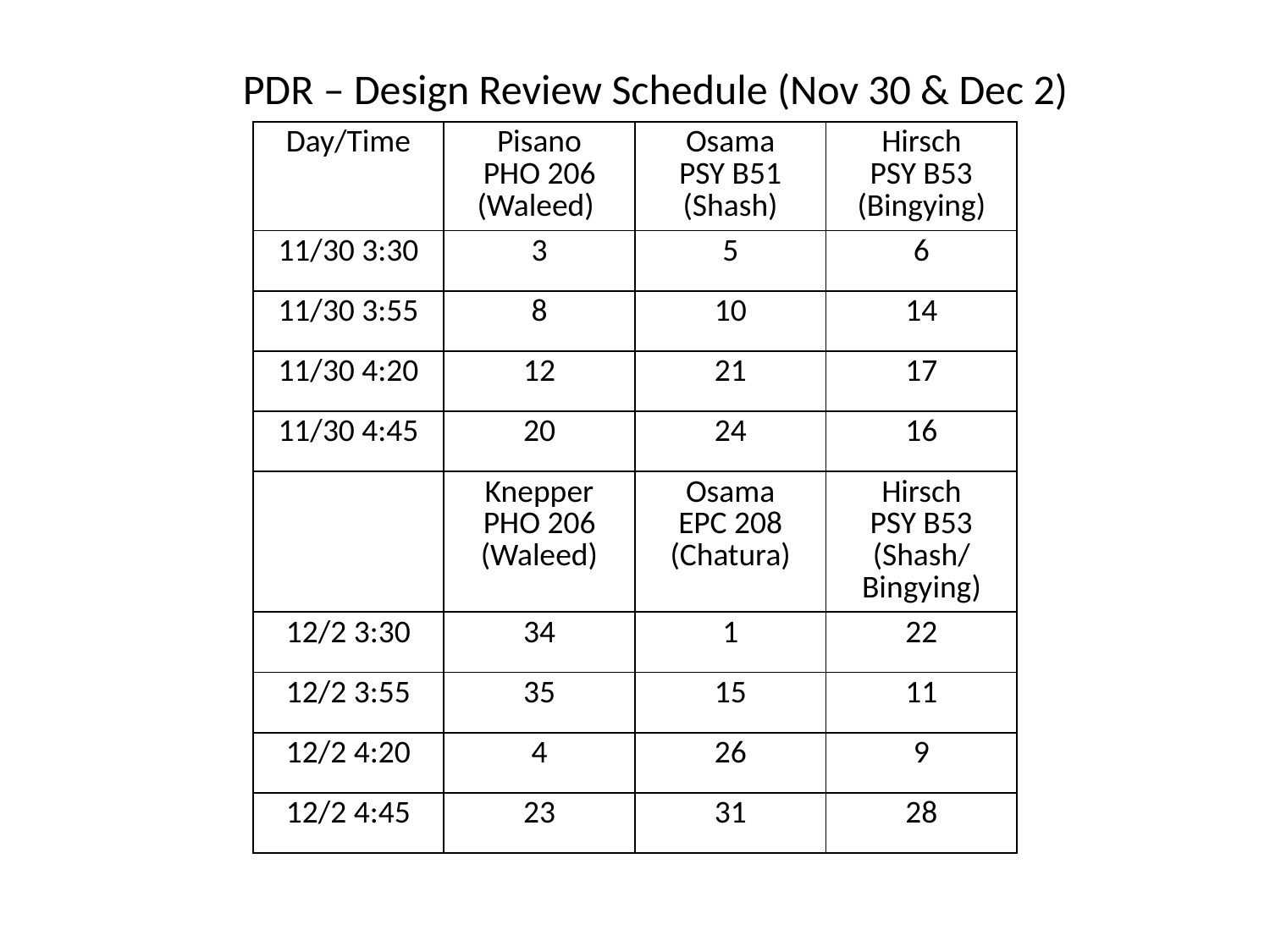

PDR – Design Review Schedule (Nov 30 & Dec 2)
| Day/Time | Pisano PHO 206 (Waleed) | Osama PSY B51 (Shash) | Hirsch PSY B53 (Bingying) |
| --- | --- | --- | --- |
| 11/30 3:30 | 3 | 5 | 6 |
| 11/30 3:55 | 8 | 10 | 14 |
| 11/30 4:20 | 12 | 21 | 17 |
| 11/30 4:45 | 20 | 24 | 16 |
|  | Knepper PHO 206 (Waleed) | Osama EPC 208 (Chatura) | Hirsch PSY B53 (Shash/ Bingying) |
| 12/2 3:30 | 34 | 1 | 22 |
| 12/2 3:55 | 35 | 15 | 11 |
| 12/2 4:20 | 4 | 26 | 9 |
| 12/2 4:45 | 23 | 31 | 28 |